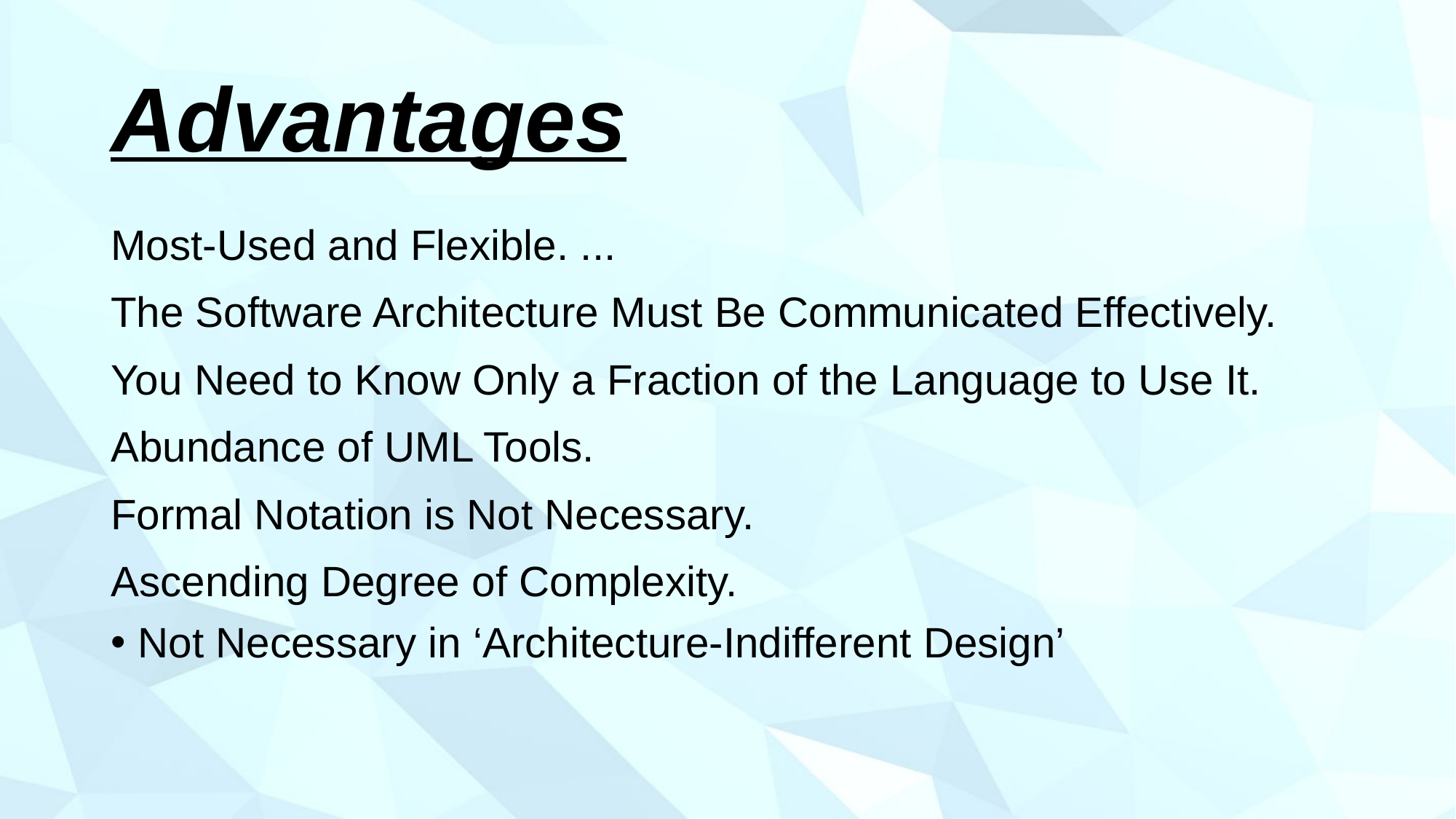

# Advantages
Most-Used and Flexible. ...
The Software Architecture Must Be Communicated Effectively.
You Need to Know Only a Fraction of the Language to Use It.
Abundance of UML Tools.
Formal Notation is Not Necessary.
Ascending Degree of Complexity.
Not Necessary in ‘Architecture-Indifferent Design’